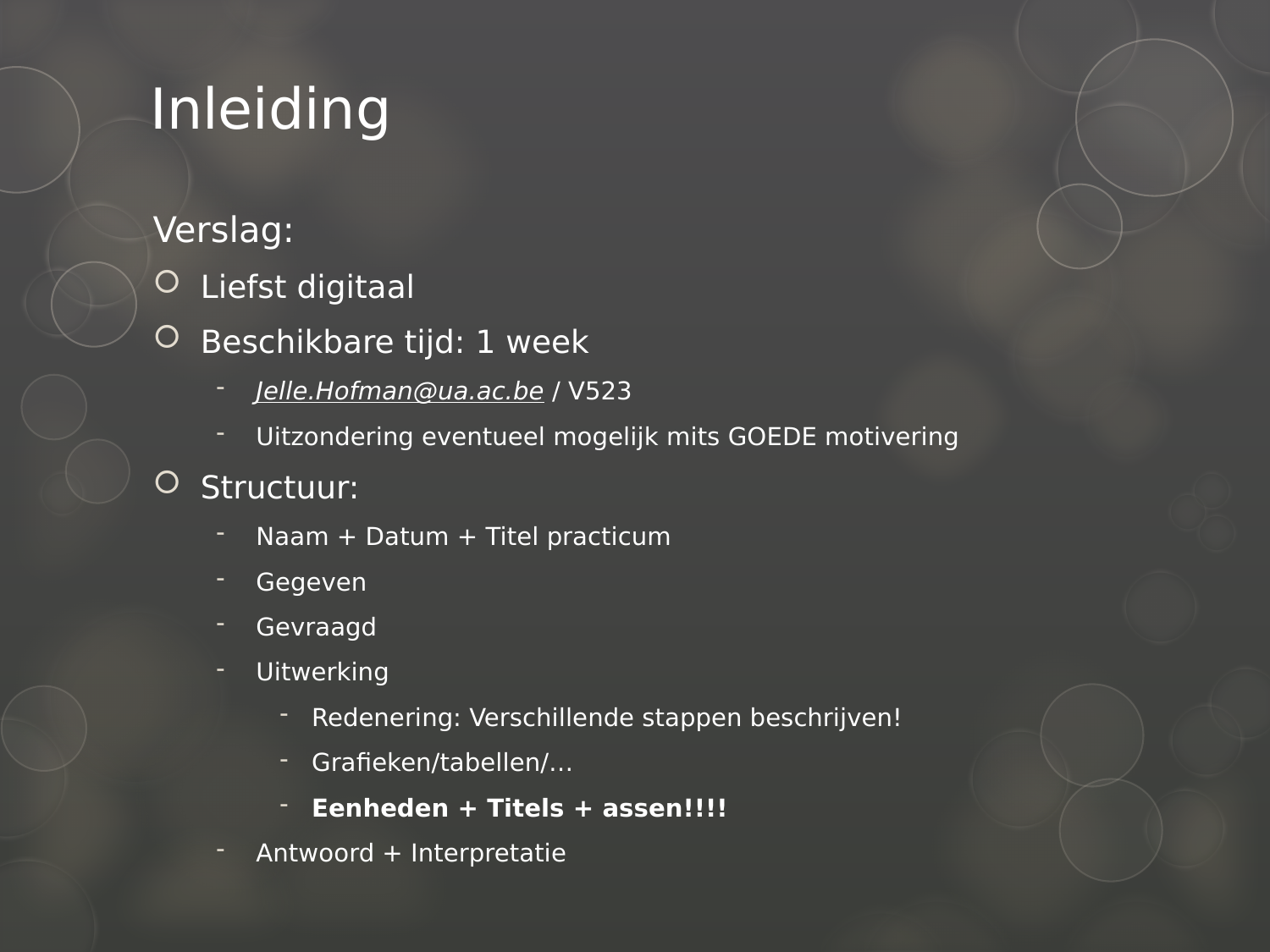

# Inleiding
Verslag:
Liefst digitaal
Beschikbare tijd: 1 week
Jelle.Hofman@ua.ac.be / V523
Uitzondering eventueel mogelijk mits GOEDE motivering
Structuur:
Naam + Datum + Titel practicum
Gegeven
Gevraagd
Uitwerking
Redenering: Verschillende stappen beschrijven!
Grafieken/tabellen/…
Eenheden + Titels + assen!!!!
Antwoord + Interpretatie